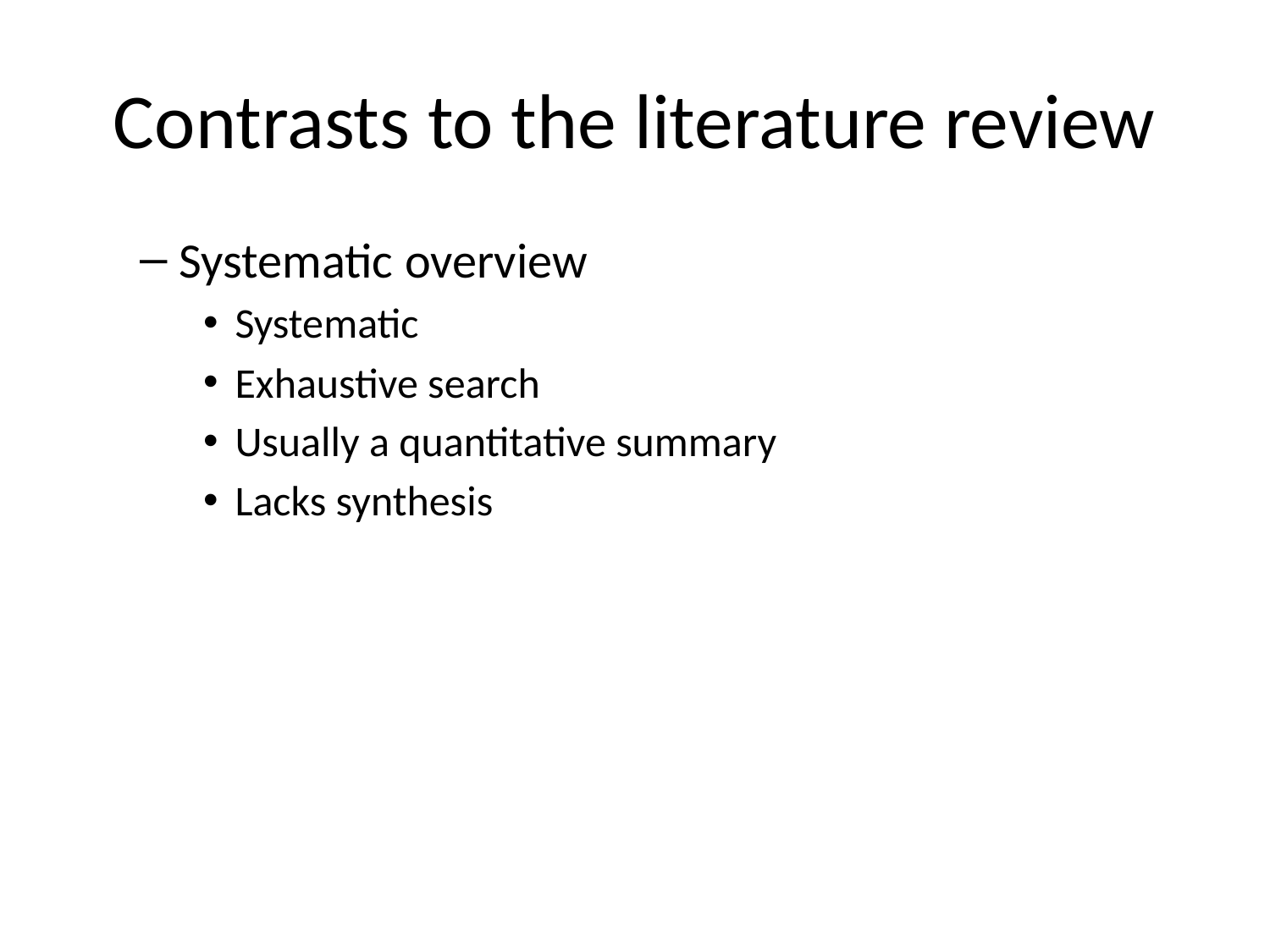

# Contrasts to the literature review
Systematic overview
Systematic
Exhaustive search
Usually a quantitative summary
Lacks synthesis